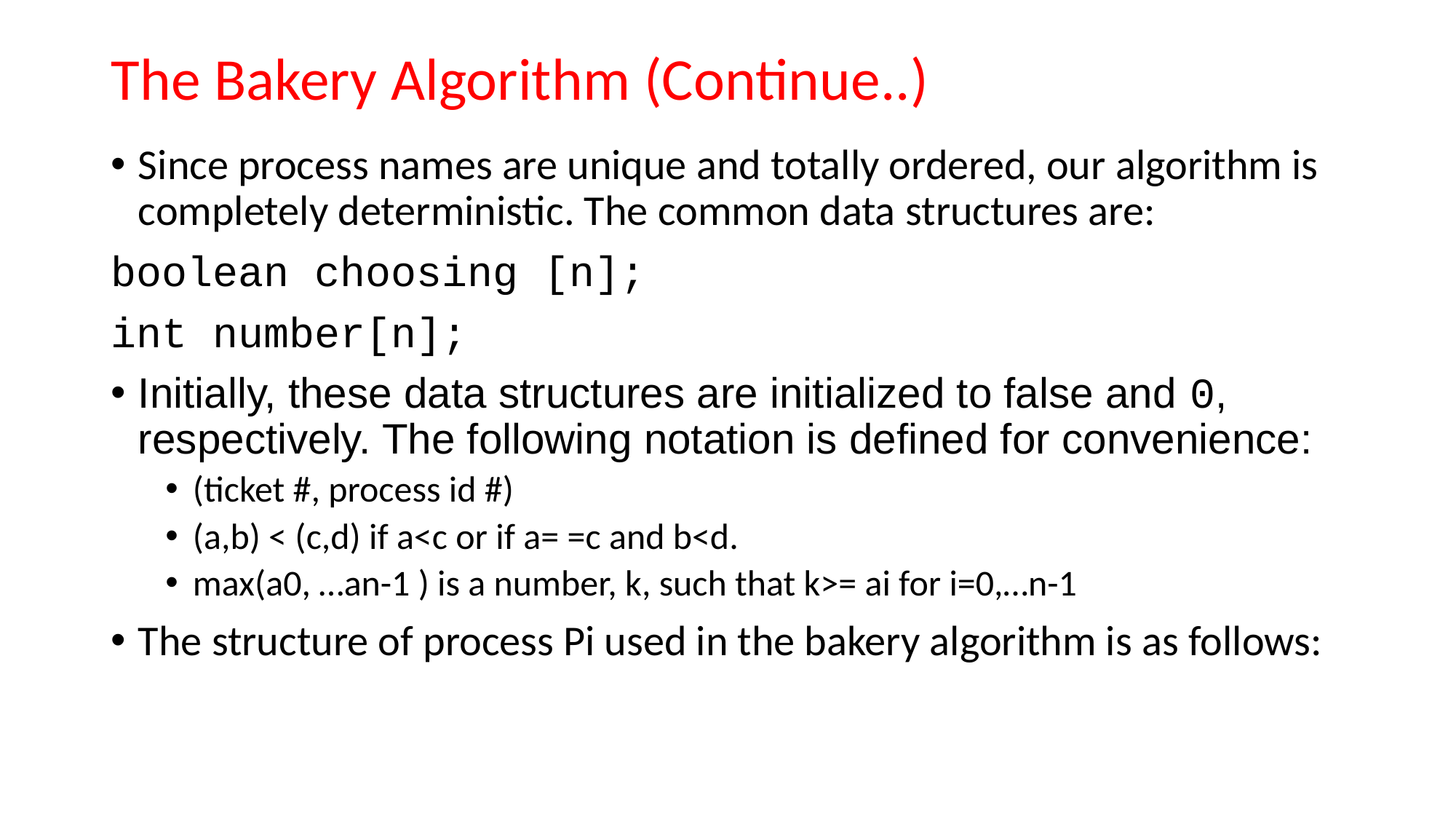

# The Bakery Algorithm (Continue..)
Since process names are unique and totally ordered, our algorithm is completely deterministic. The common data structures are:
boolean choosing [n];
int number[n];
Initially, these data structures are initialized to false and 0, respectively. The following notation is defined for convenience:
(ticket #, process id #)
(a,b) < (c,d) if a<c or if a= =c and b<d.
max(a0, …an-1 ) is a number, k, such that k>= ai for i=0,…n-1
The structure of process Pi used in the bakery algorithm is as follows: